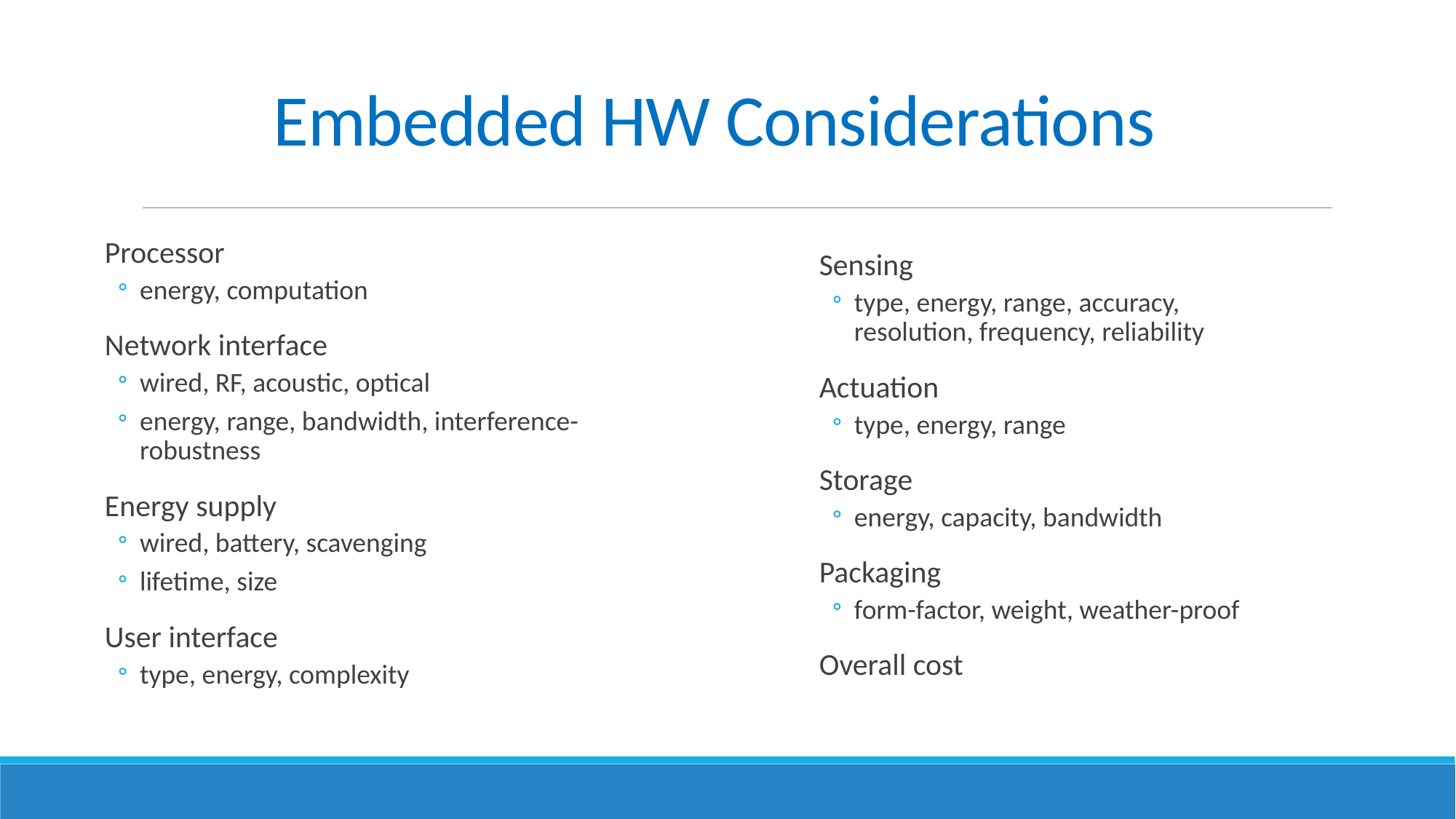

# Embedded HW Considerations
Processor
energy, computation
Network interface
wired, RF, acoustic, optical
energy, range, bandwidth, interference-robustness
Energy supply
wired, battery, scavenging
lifetime, size
User interface
type, energy, complexity
Sensing
type, energy, range, accuracy, resolution, frequency, reliability
Actuation
type, energy, range
Storage
energy, capacity, bandwidth
Packaging
form-factor, weight, weather-proof
Overall cost